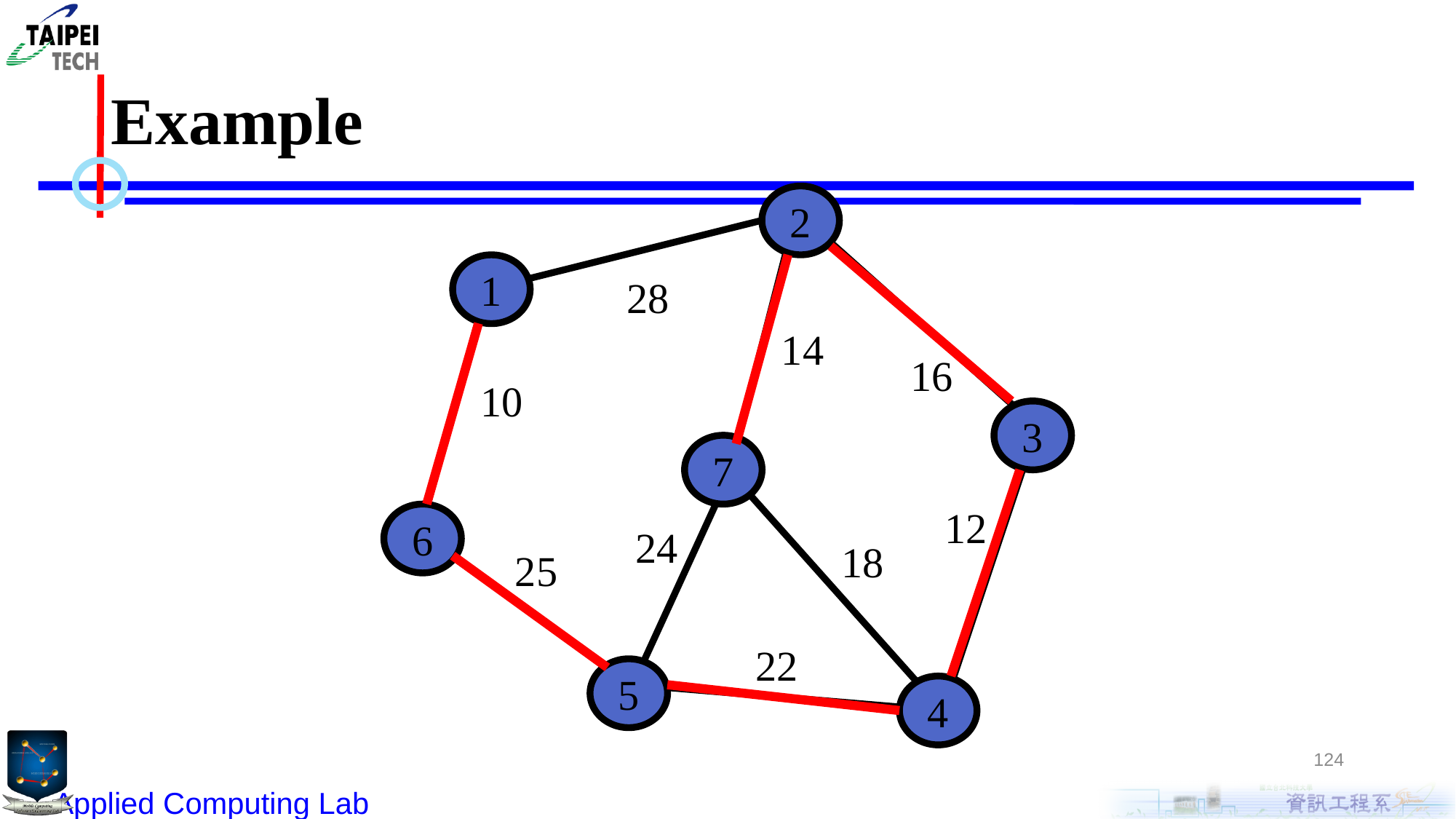

# Example
2
1
3
7
6
5
4

28
14
16
10
12
24
18
25
22

124